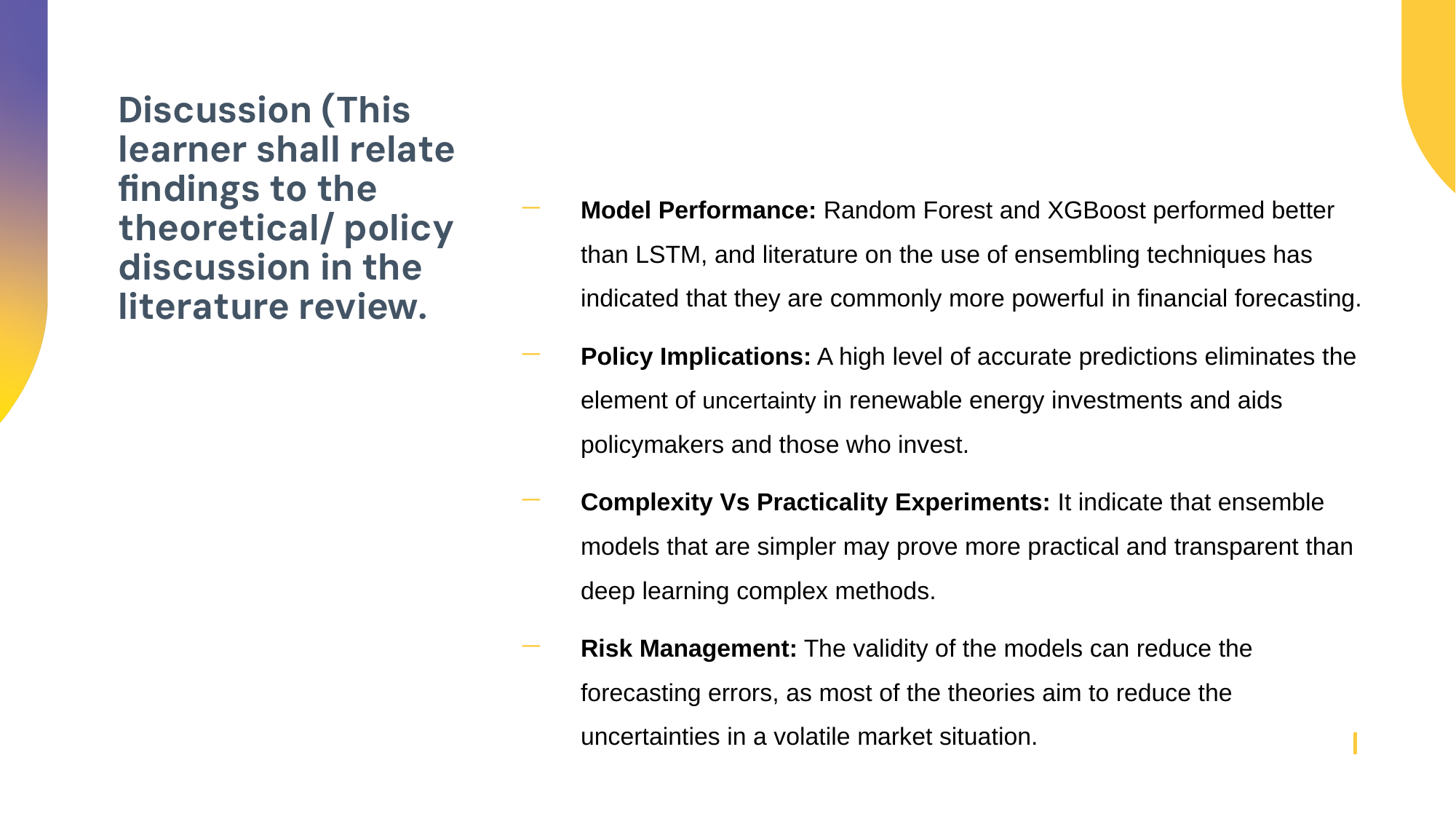

# Discussion (This learner shall relate findings to the theoretical/ policy discussion in the literature review.
Model Performance: Random Forest and XGBoost performed better than LSTM, and literature on the use of ensembling techniques has indicated that they are commonly more powerful in financial forecasting.
Policy Implications: A high level of accurate predictions eliminates the element of uncertainty in renewable energy investments and aids policymakers and those who invest.
Complexity Vs Practicality Experiments: It indicate that ensemble models that are simpler may prove more practical and transparent than deep learning complex methods.
Risk Management: The validity of the models can reduce the forecasting errors, as most of the theories aim to reduce the uncertainties in a volatile market situation.